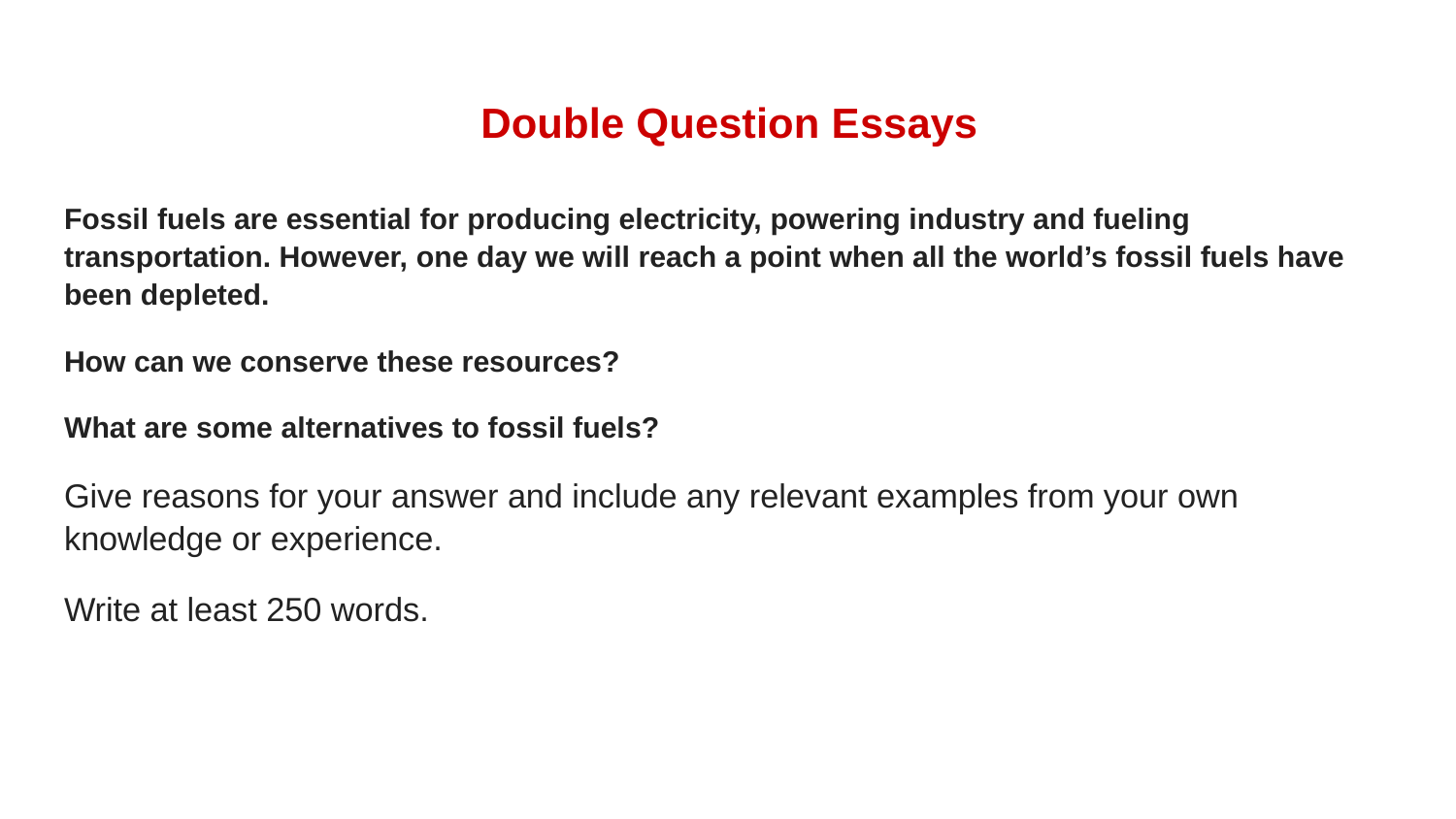

# Double Question Essays

Fossil fuels are essential for producing electricity, powering industry and fueling transportation. However, one day we will reach a point when all the world’s fossil fuels have been depleted.
How can we conserve these resources?
What are some alternatives to fossil fuels?
Give reasons for your answer and include any relevant examples from your own knowledge or experience.
Write at least 250 words.